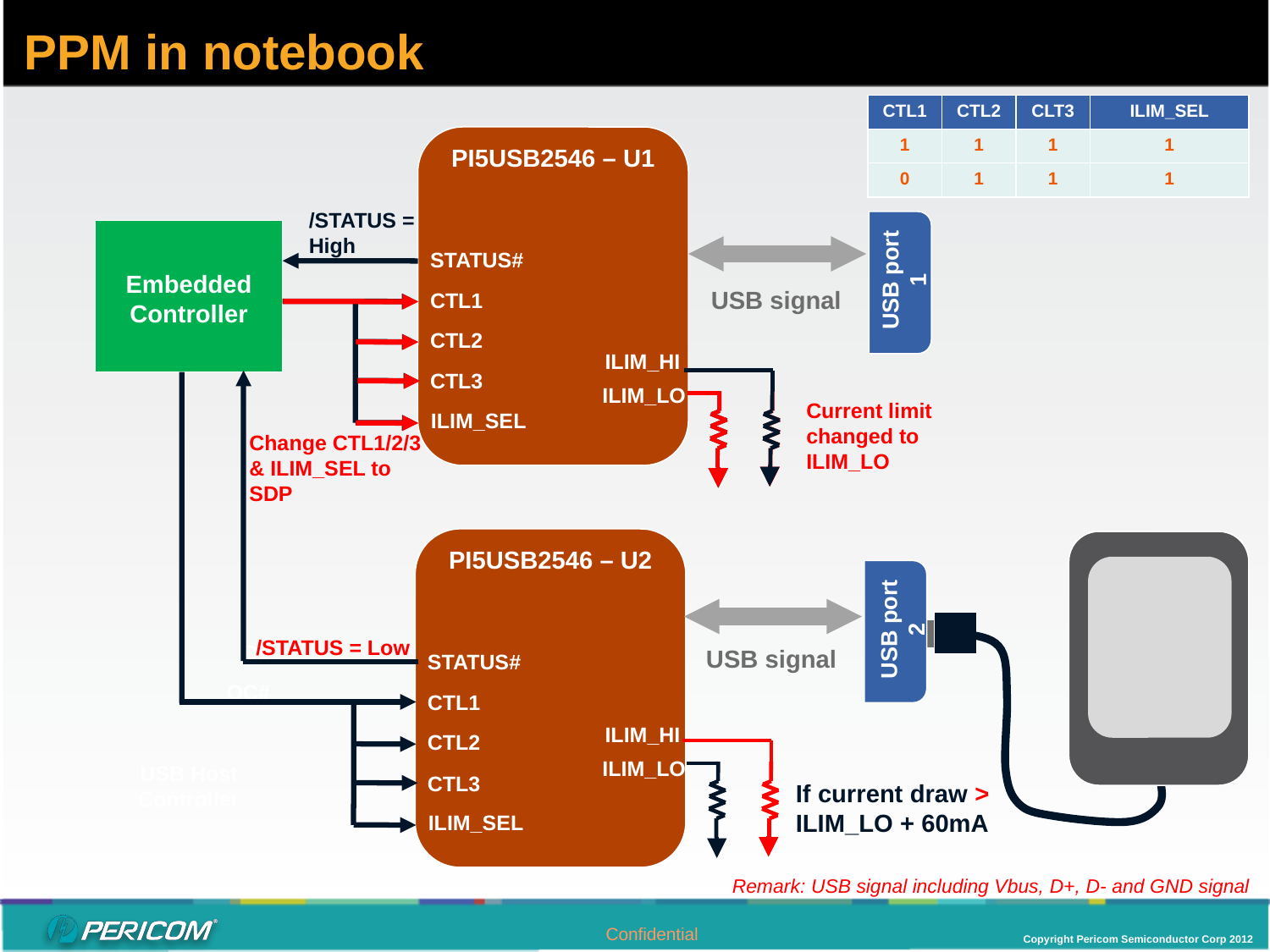

# PPM in notebook
| CTL1 | CTL2 | CLT3 | ILIM\_SEL |
| --- | --- | --- | --- |
| 1 | 1 | 1 | 1 |
| 0 | 1 | 1 | 1 |

PI5USB2546 – U1

STATUS#
Embedded Controller
CTL1
CTL2
CTL3
ILIM_SEL
D±
ILIM_HI
OC#
ILIM_LO
USB Host Controller
/STATUS = High
USB port 1

USB signal
ILIM_HI
ILIM_LO
Current limit changed to ILIM_LO
Change CTL1/2/3 & ILIM_SEL to SDP

PI5USB2546 – U2

USB port 2

/STATUS = Low

USB signal
STATUS#
CTL1
ILIM_HI
CTL2
ILIM_LO
CTL3
If current draw > ILIM_LO + 60mA
ILIM_SEL
Remark: USB signal including Vbus, D+, D- and GND signal